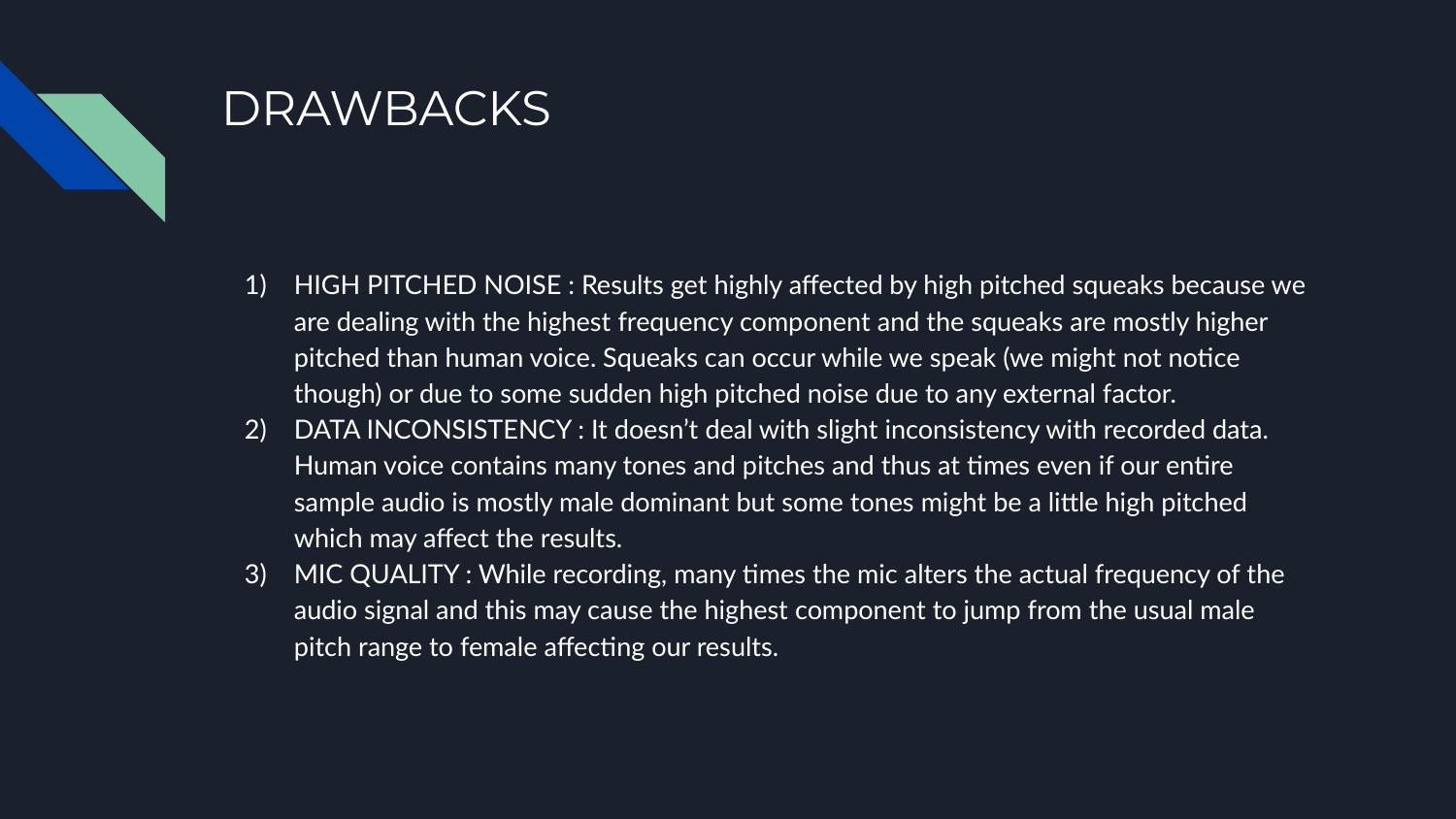

# DRAWBACKS
HIGH PITCHED NOISE : Results get highly affected by high pitched squeaks because we are dealing with the highest frequency component and the squeaks are mostly higher pitched than human voice. Squeaks can occur while we speak (we might not notice though) or due to some sudden high pitched noise due to any external factor.
DATA INCONSISTENCY : It doesn’t deal with slight inconsistency with recorded data. Human voice contains many tones and pitches and thus at times even if our entire sample audio is mostly male dominant but some tones might be a little high pitched which may affect the results.
MIC QUALITY : While recording, many times the mic alters the actual frequency of the audio signal and this may cause the highest component to jump from the usual male pitch range to female affecting our results.